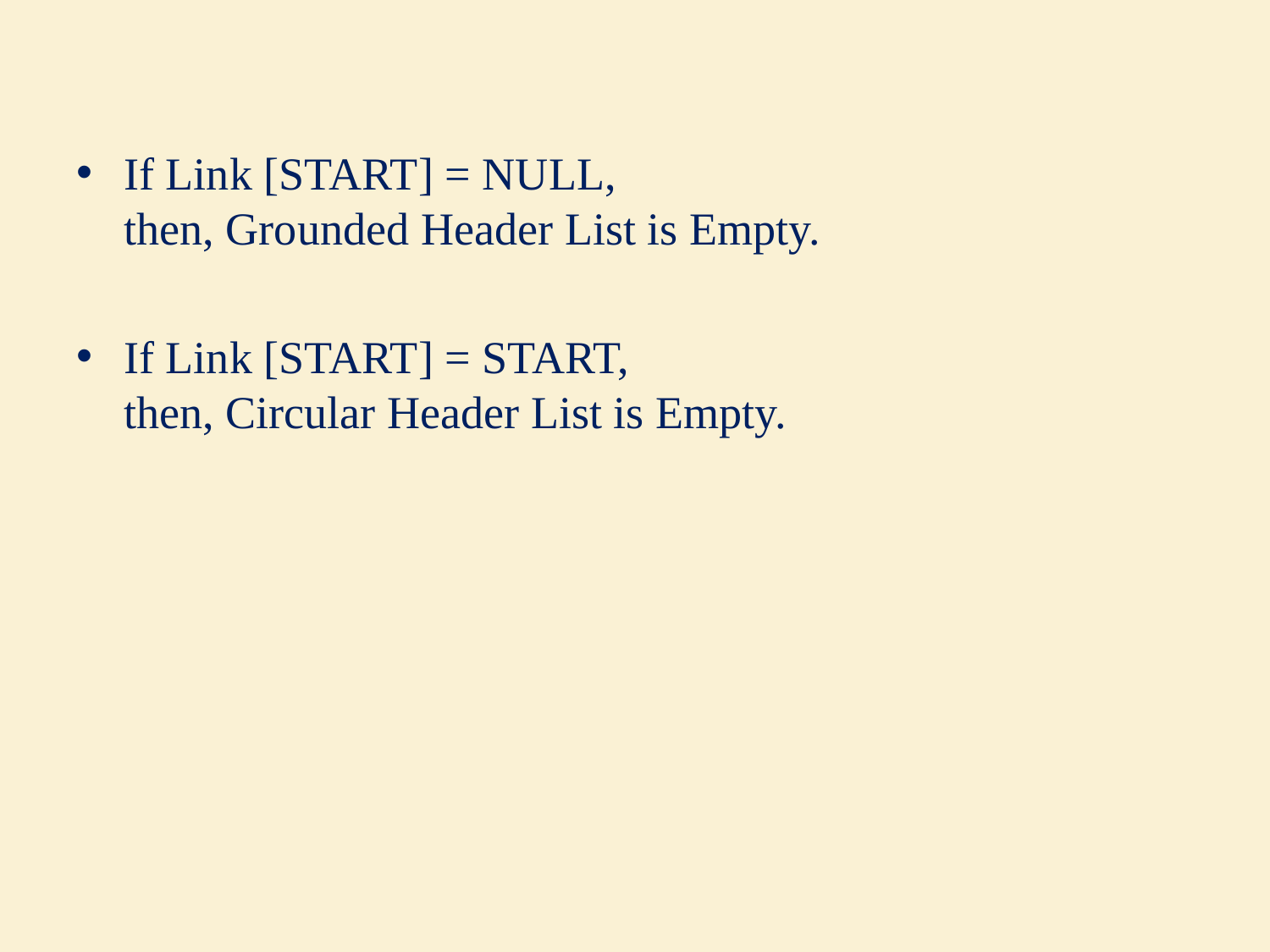

If Link [START] = NULL,
then, Grounded Header List is Empty.

If Link [START] = START,
then, Circular Header List is Empty.